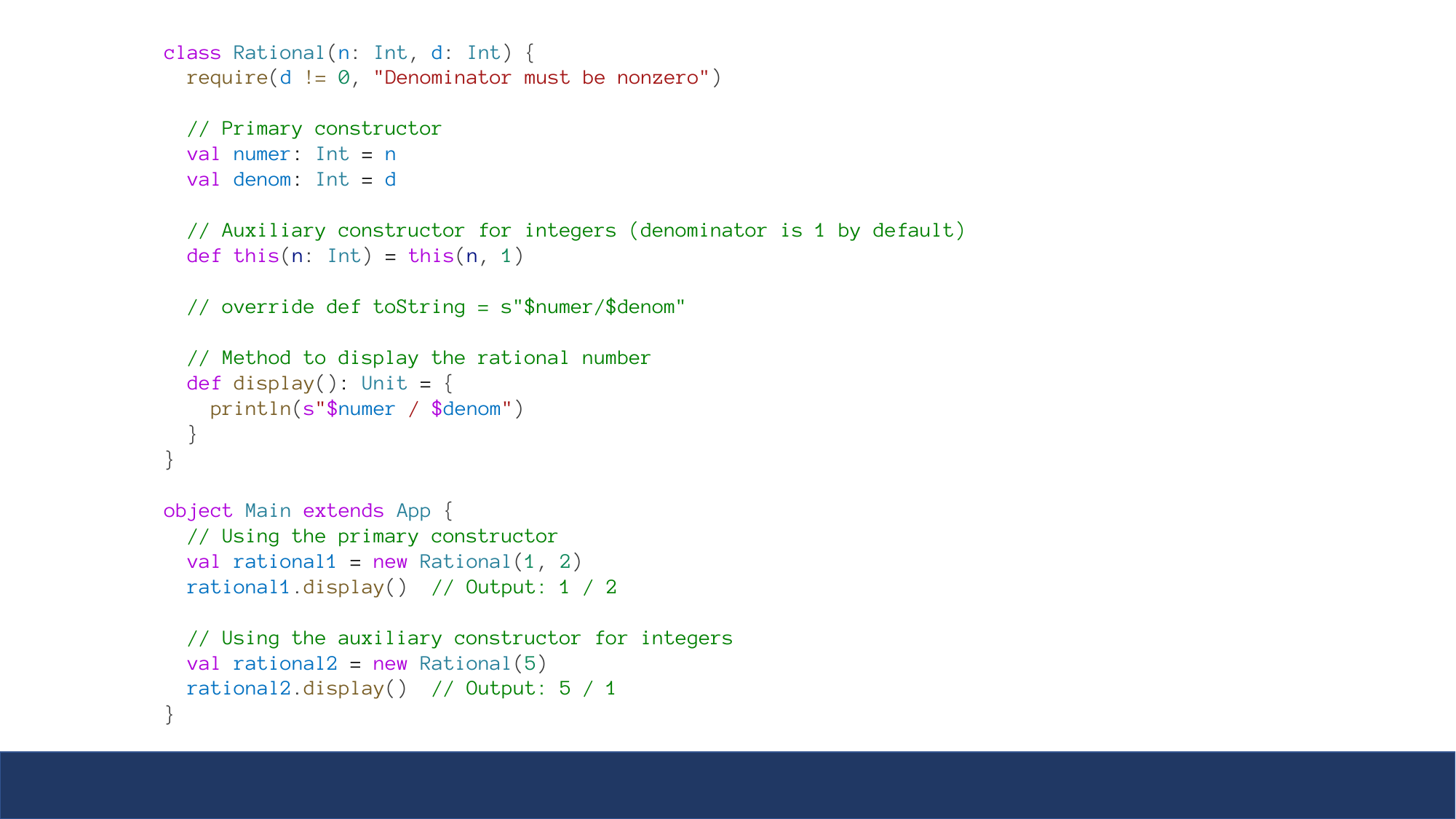

class Rational(n: Int, d: Int) {
  require(d != 0, "Denominator must be nonzero")
  // Primary constructor
  val numer: Int = n
  val denom: Int = d
  // Auxiliary constructor for integers (denominator is 1 by default)
  def this(n: Int) = this(n, 1)
  // override def toString = s"$numer/$denom"
  // Method to display the rational number
  def display(): Unit = {
    println(s"$numer / $denom")
  }
}
object Main extends App {
  // Using the primary constructor
  val rational1 = new Rational(1, 2)
  rational1.display()  // Output: 1 / 2
  // Using the auxiliary constructor for integers
  val rational2 = new Rational(5)
  rational2.display()  // Output: 5 / 1
}
32